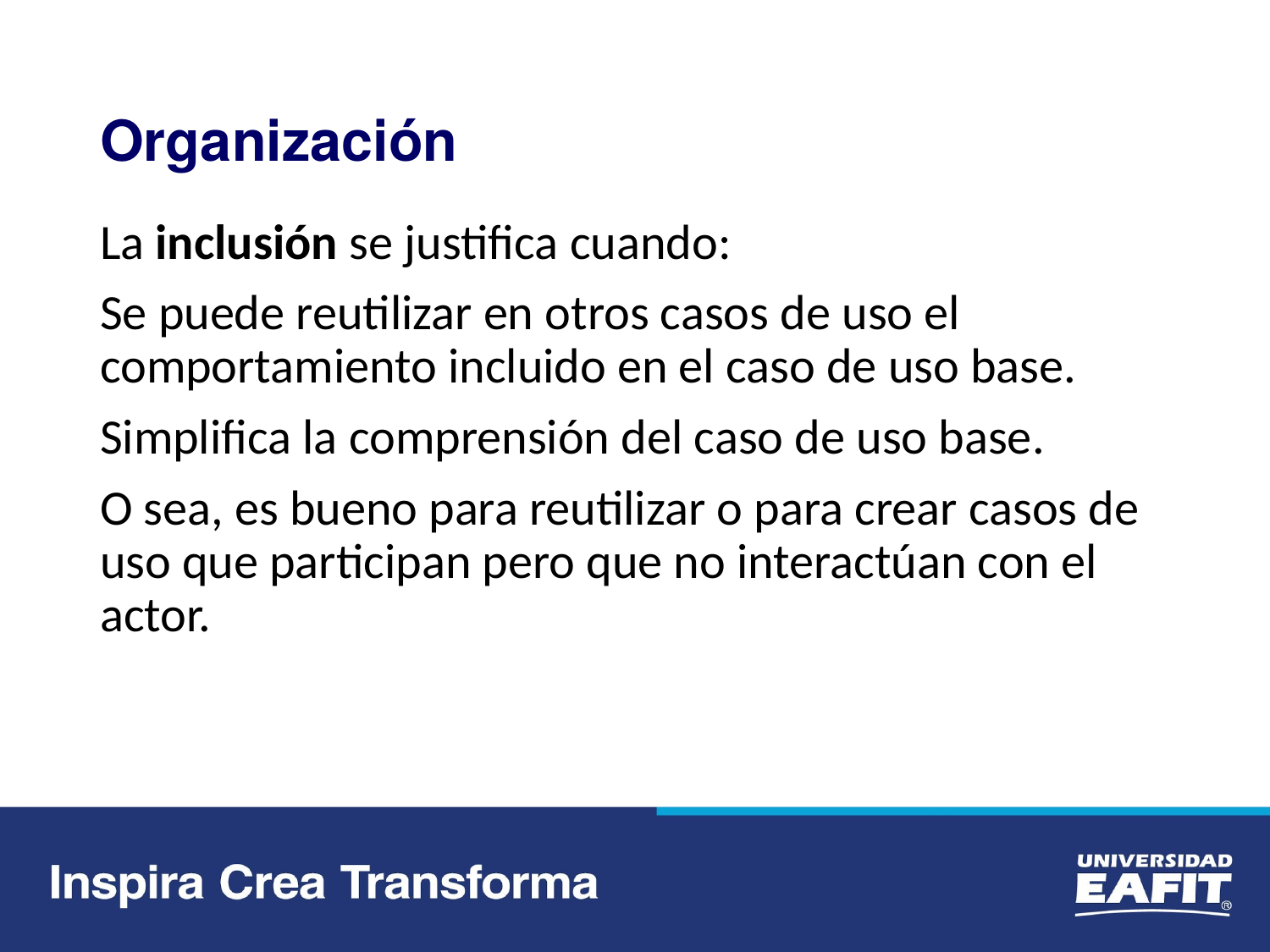

# Organización
La inclusión se justifica cuando:
Se puede reutilizar en otros casos de uso el comportamiento incluido en el caso de uso base.
Simplifica la comprensión del caso de uso base.
O sea, es bueno para reutilizar o para crear casos de uso que participan pero que no interactúan con el actor.